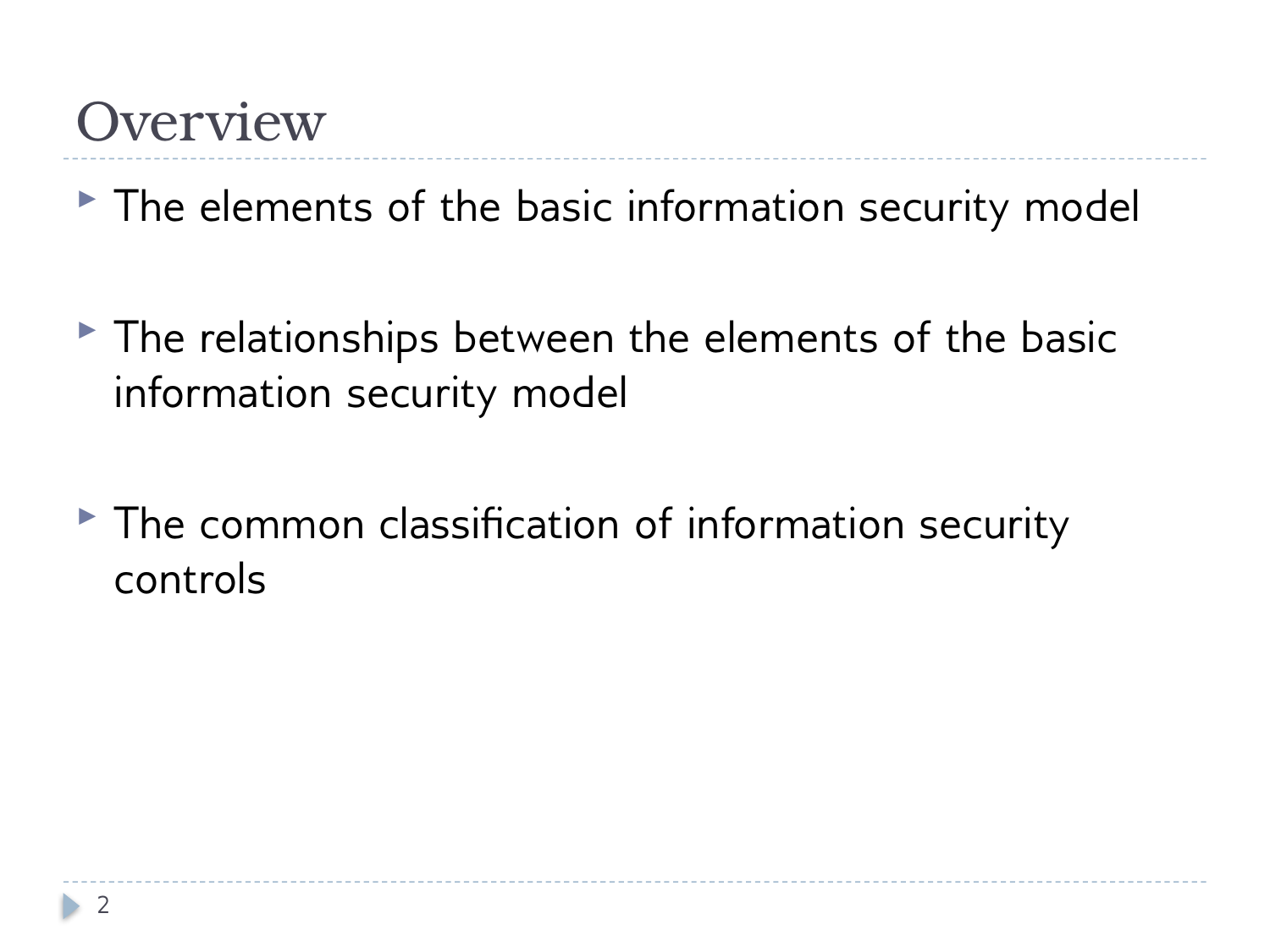

# Overview
The elements of the basic information security model

The relationships between the elements of the basic information security model

The common classification of information security controls
2